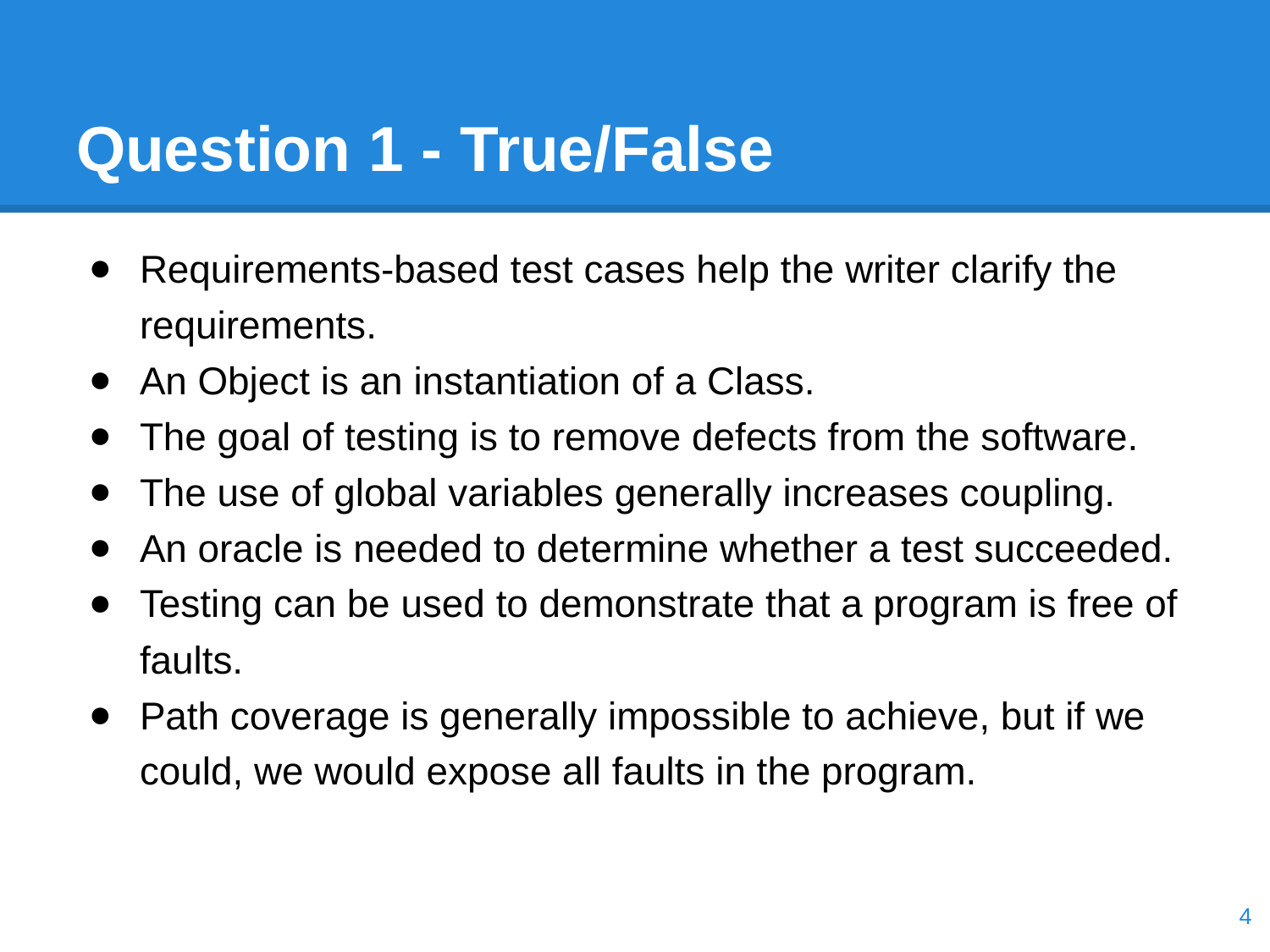

# Question 1 - True/False
Requirements-based test cases help the writer clarify the requirements.
An Object is an instantiation of a Class.
The goal of testing is to remove defects from the software.
The use of global variables generally increases coupling.
An oracle is needed to determine whether a test succeeded.
Testing can be used to demonstrate that a program is free of faults.
Path coverage is generally impossible to achieve, but if we could, we would expose all faults in the program.
4